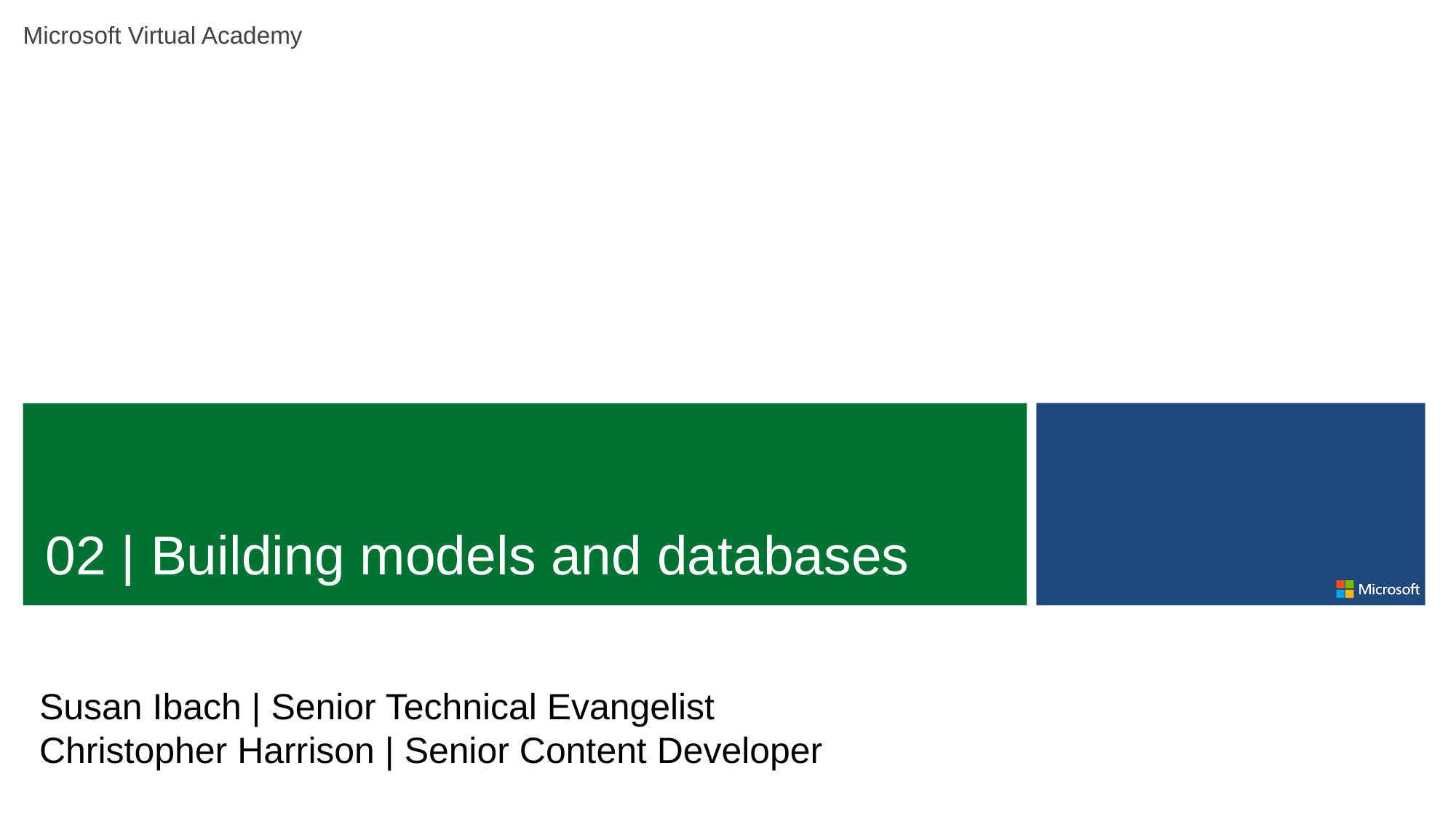

02 | Building models and databases
Susan Ibach | Senior Technical Evangelist
Christopher Harrison | Senior Content Developer